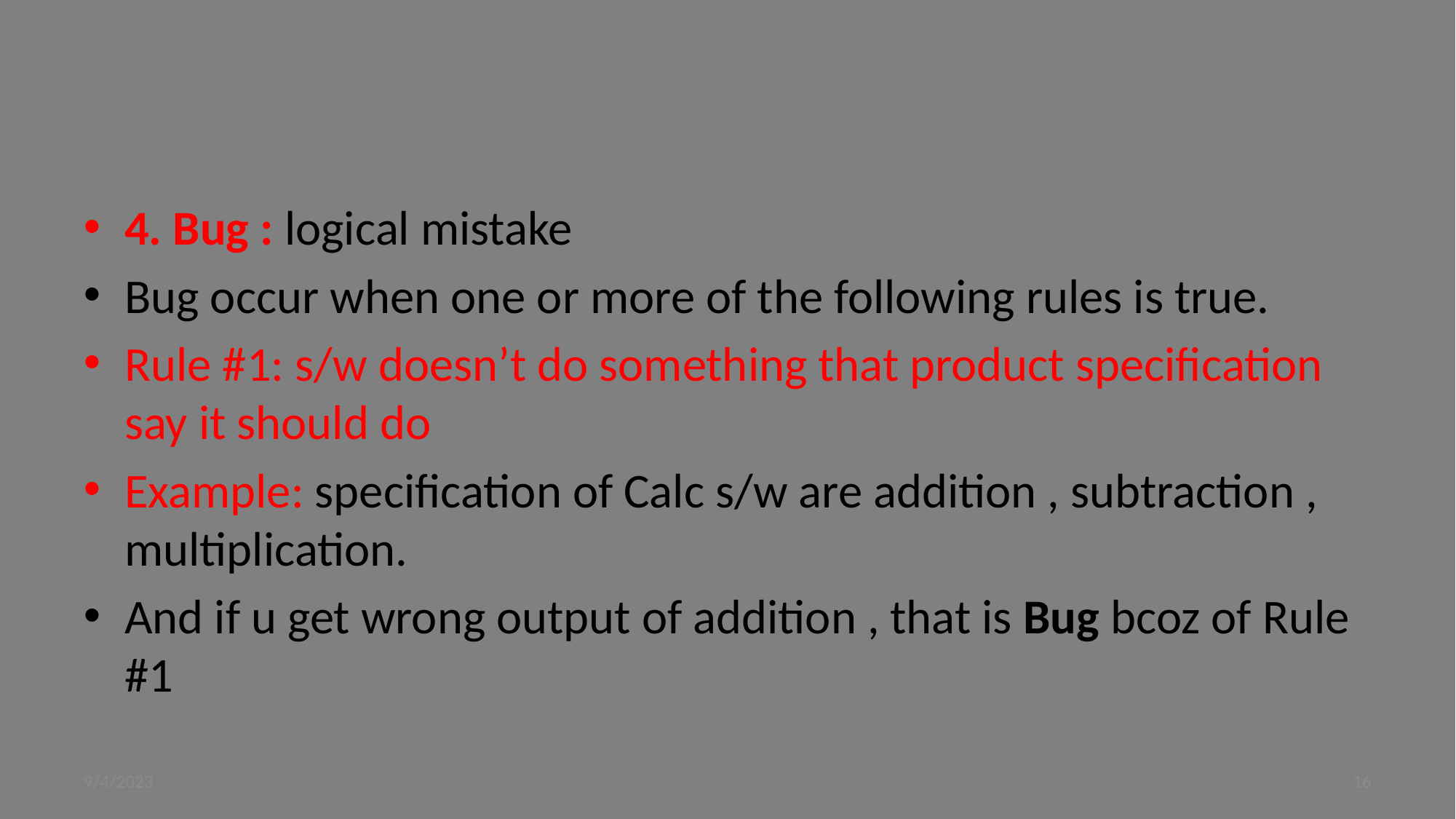

#
4. Bug : logical mistake
Bug occur when one or more of the following rules is true.
Rule #1: s/w doesn’t do something that product specification say it should do
Example: specification of Calc s/w are addition , subtraction , multiplication.
And if u get wrong output of addition , that is Bug bcoz of Rule #1
9/4/2023

16